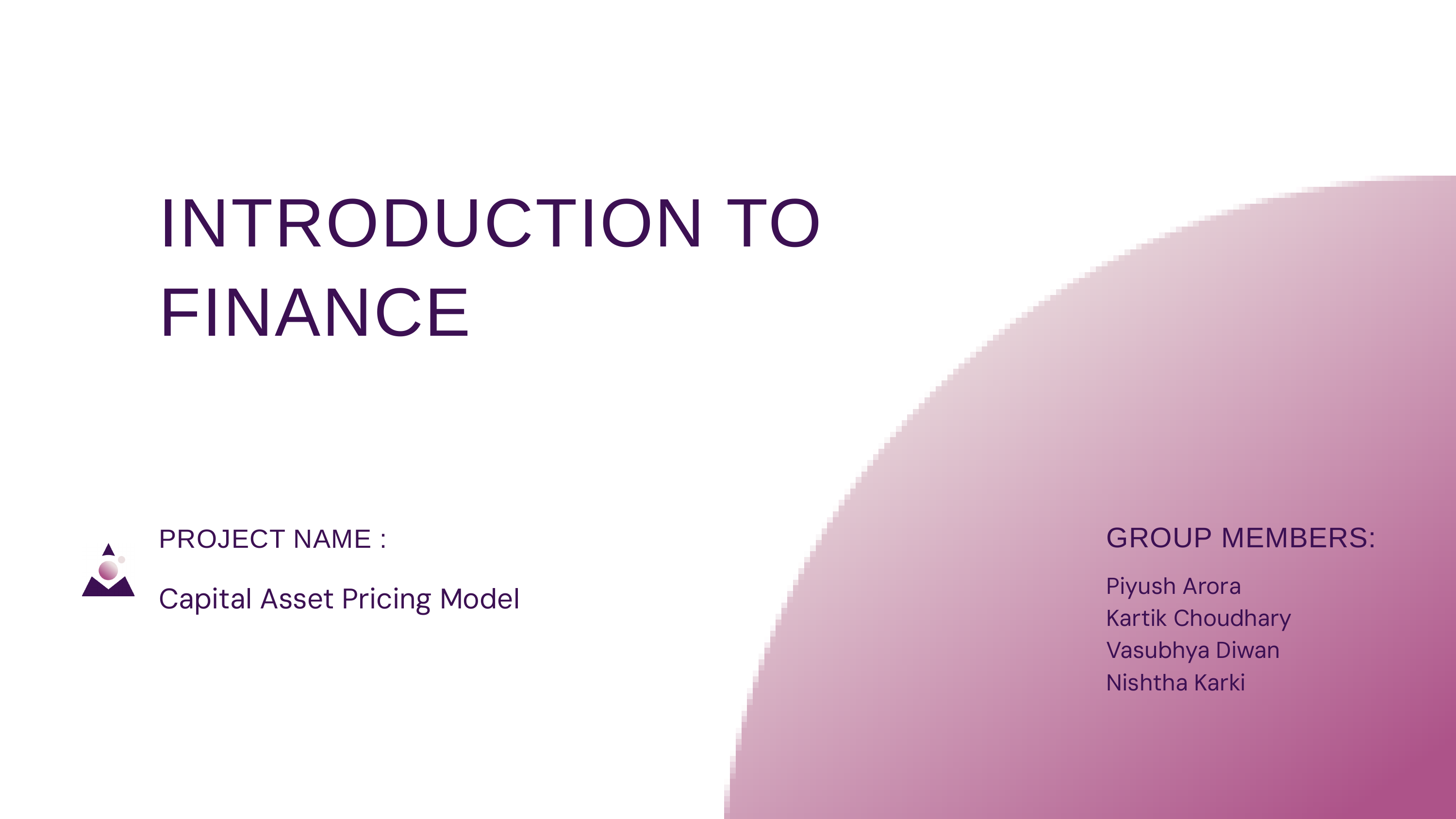

INTRODUCTION TO FINANCE

GROUP MEMBERS:
PROJECT NAME :

Piyush Arora
Kartik Choudhary
Vasubhya Diwan
Nishtha Karki
Capital Asset Pricing Model